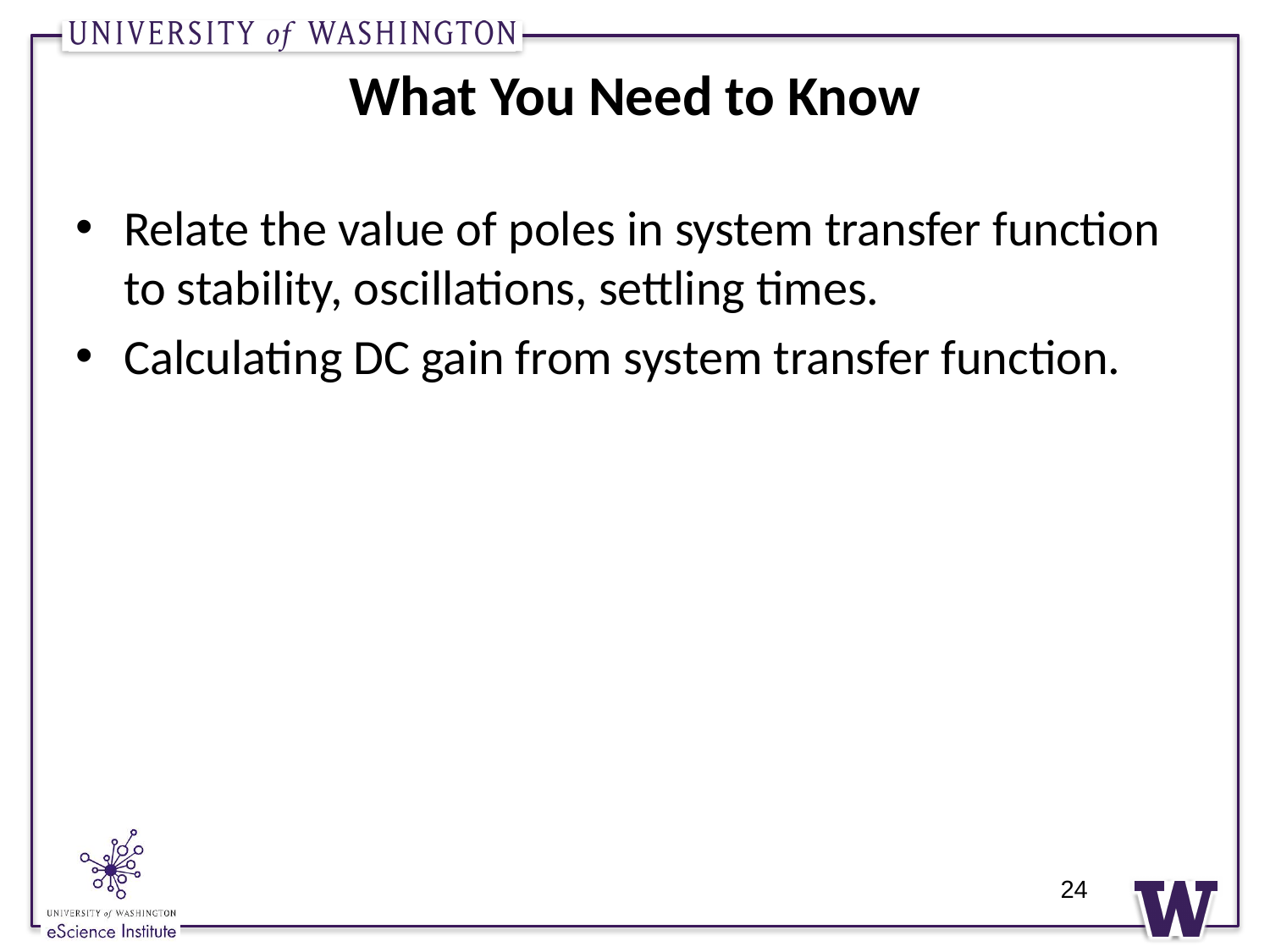

# What You Need to Know
Relate the value of poles in system transfer function to stability, oscillations, settling times.
Calculating DC gain from system transfer function.
24